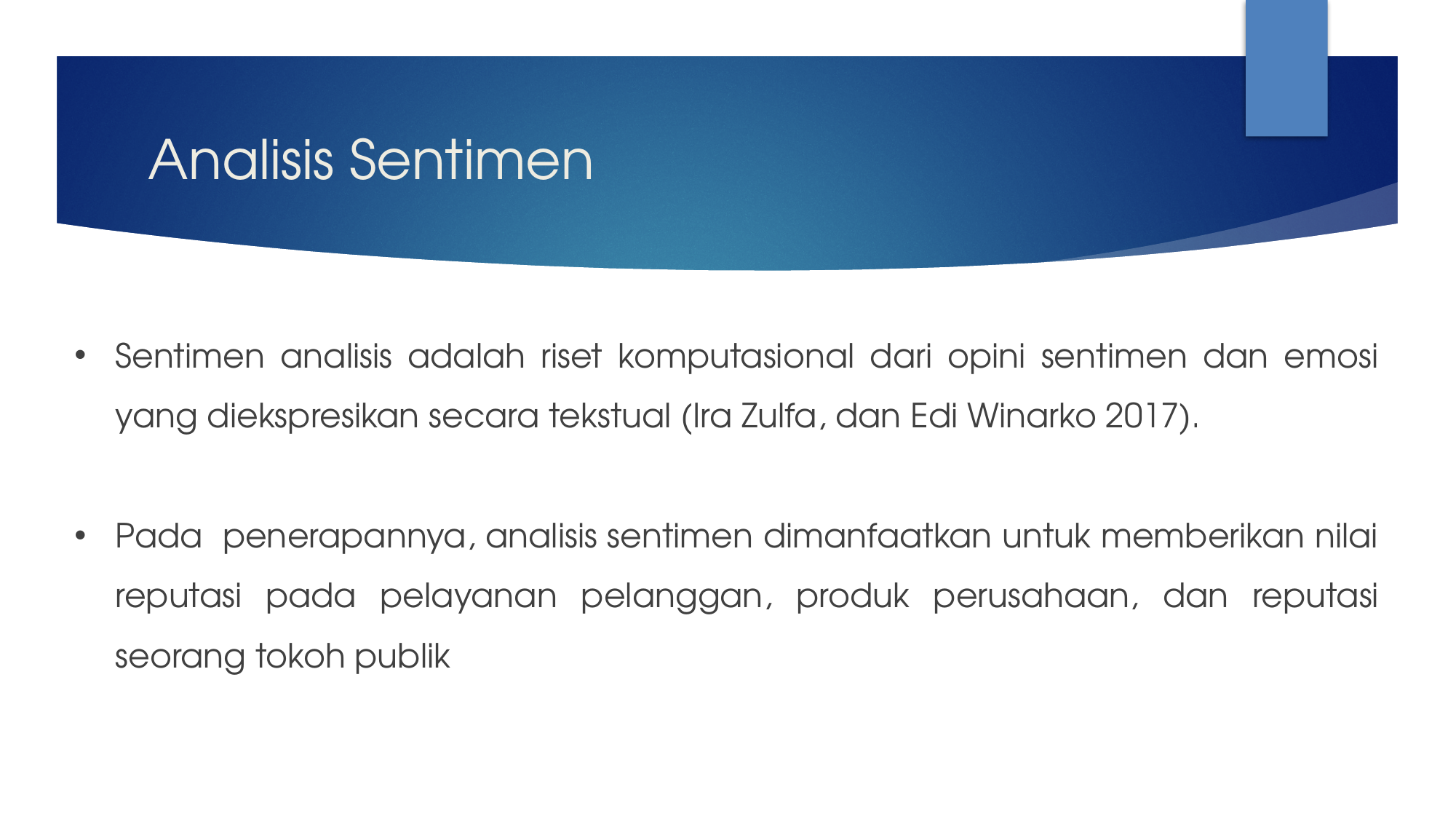

# Analisis Sentimen
Sentimen analisis adalah riset komputasional dari opini sentimen dan emosi yang diekspresikan secara tekstual (Ira Zulfa, dan Edi Winarko 2017).

Pada  penerapannya, analisis sentimen dimanfaatkan untuk memberikan nilai reputasi pada pelayanan pelanggan, produk perusahaan, dan reputasi seorang tokoh publik